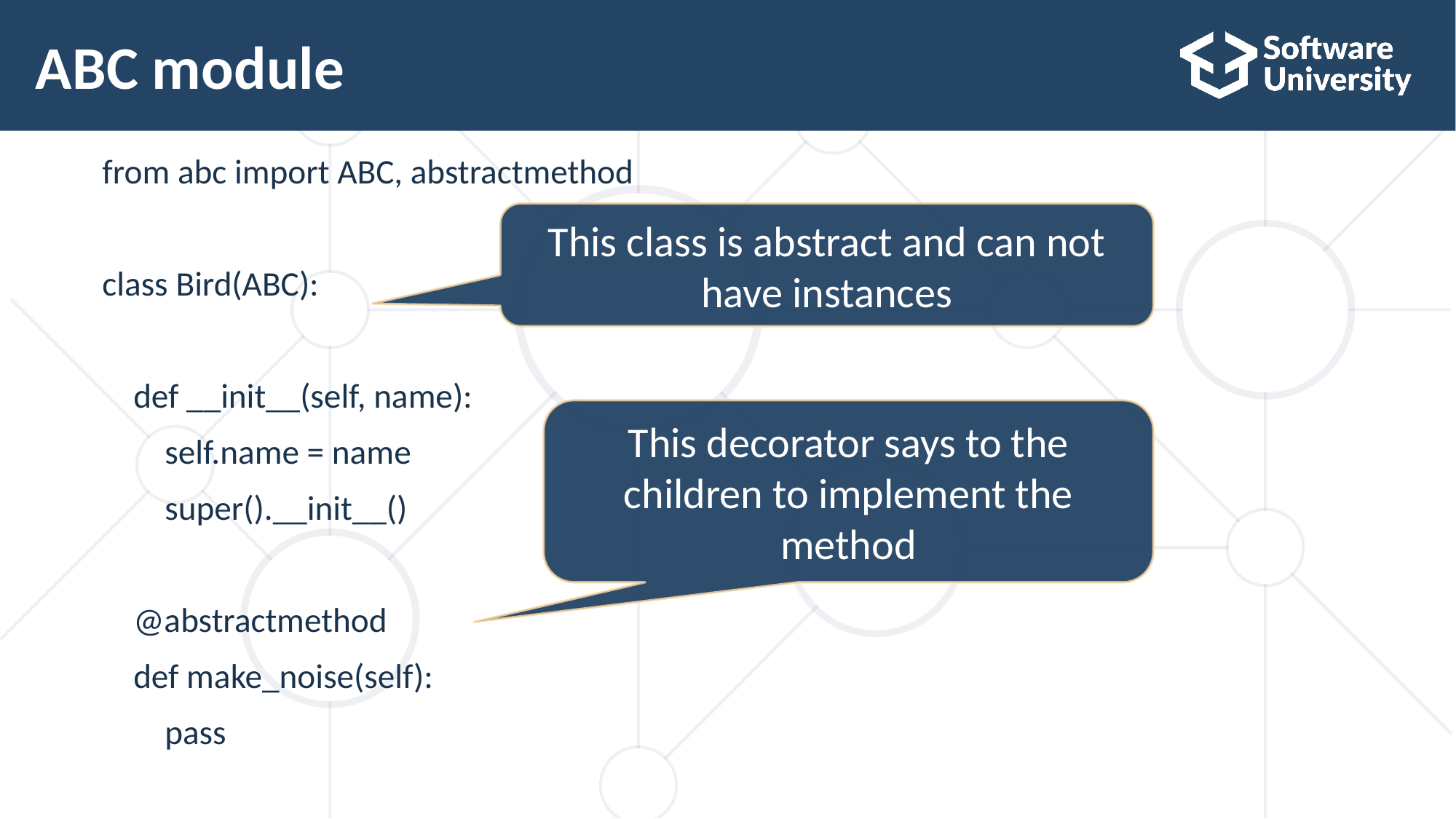

# ABC module
from abc import ABC, abstractmethod

class Bird(ABC):

    def __init__(self, name):
        self.name = name
        super().__init__()

    @abstractmethod
    def make_noise(self):
        pass
This class is abstract and can not have instances
This decorator says to the children to implement the method